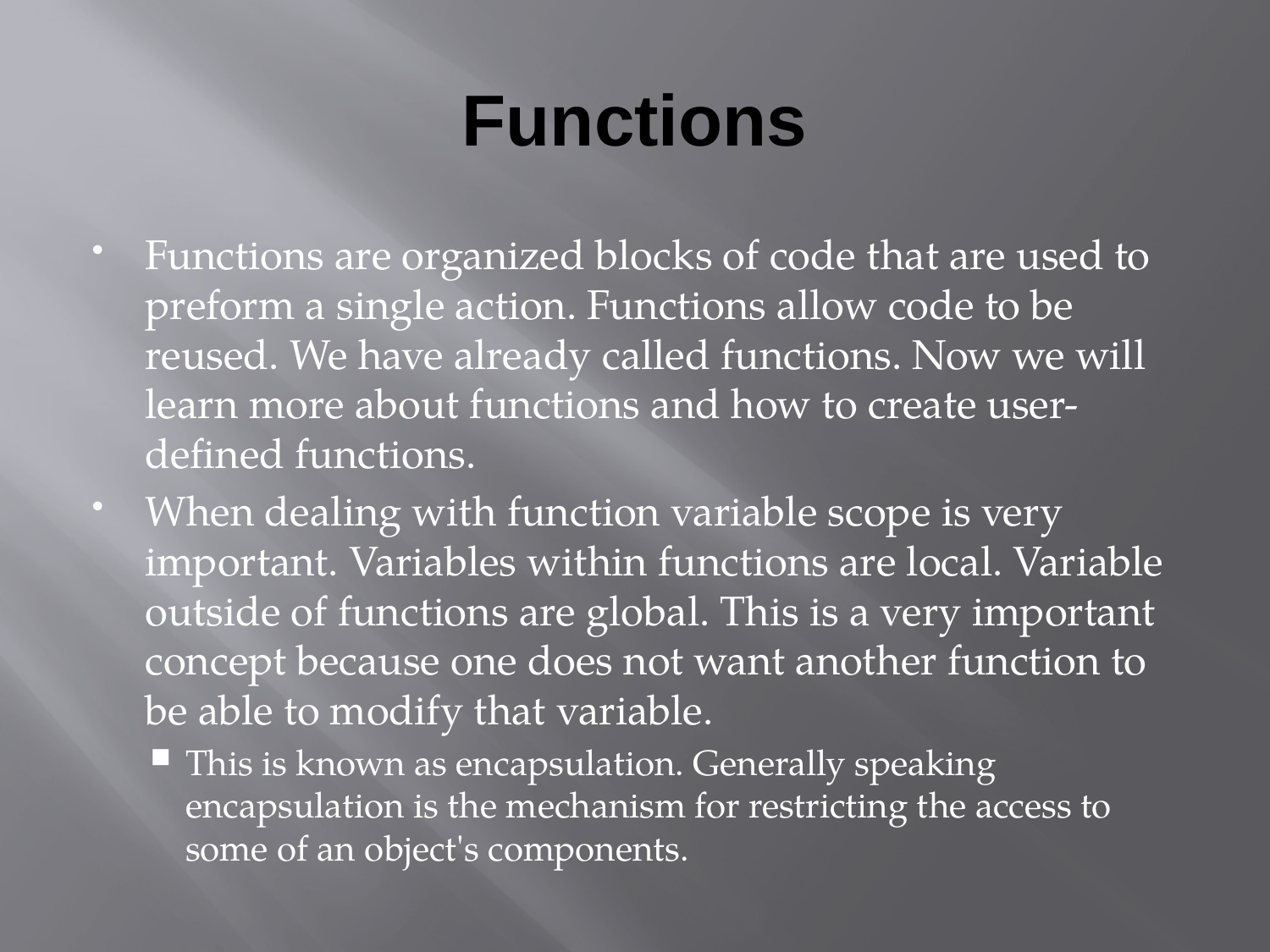

# Functions
Functions are organized blocks of code that are used to preform a single action. Functions allow code to be reused. We have already called functions. Now we will learn more about functions and how to create user-defined functions.
When dealing with function variable scope is very important. Variables within functions are local. Variable outside of functions are global. This is a very important concept because one does not want another function to be able to modify that variable.
This is known as encapsulation. Generally speaking encapsulation is the mechanism for restricting the access to some of an object's components.